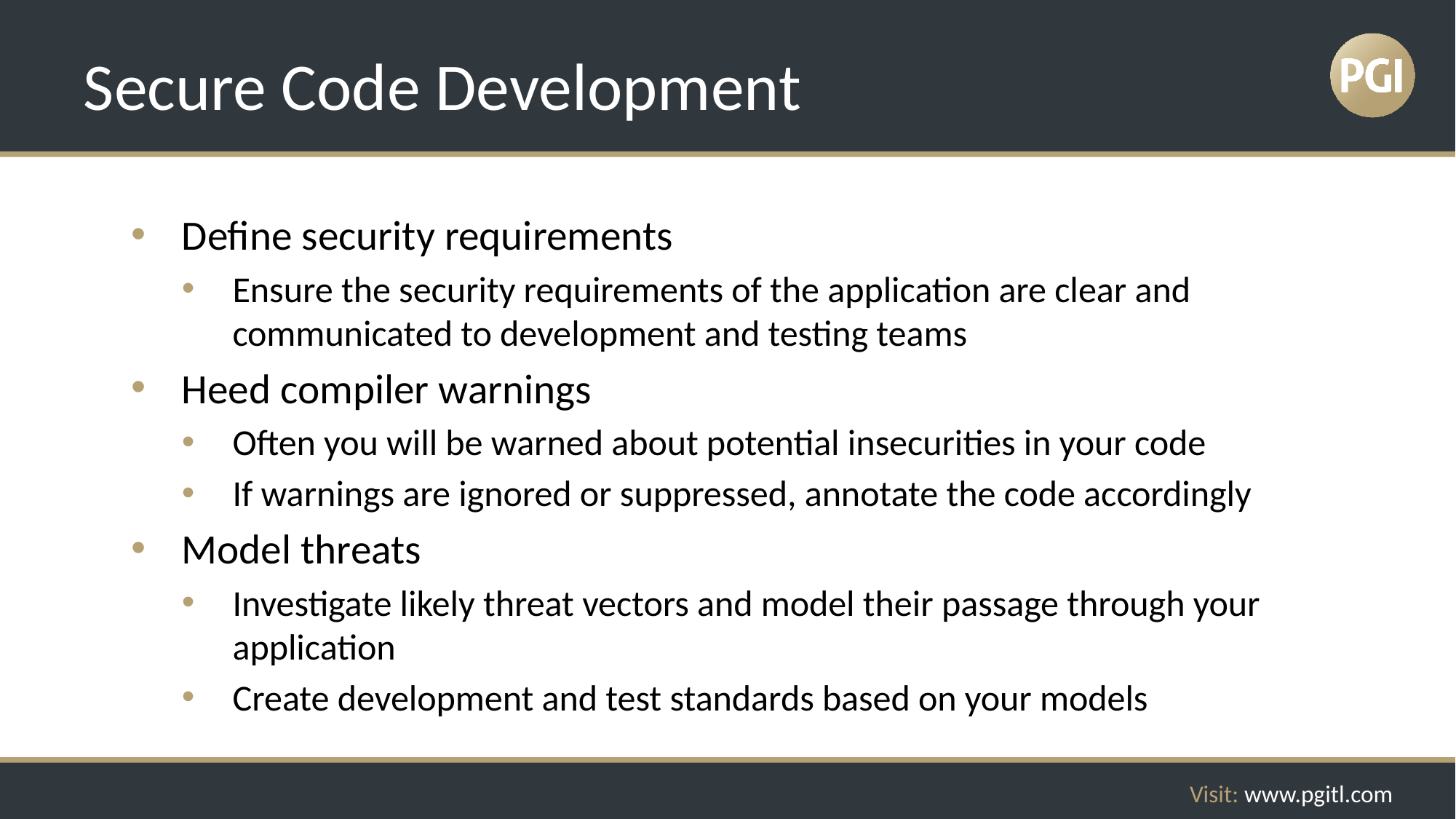

# Secure Code Development
Define security requirements
Ensure the security requirements of the application are clear and communicated to development and testing teams
Heed compiler warnings
Often you will be warned about potential insecurities in your code
If warnings are ignored or suppressed, annotate the code accordingly
Model threats
Investigate likely threat vectors and model their passage through your application
Create development and test standards based on your models